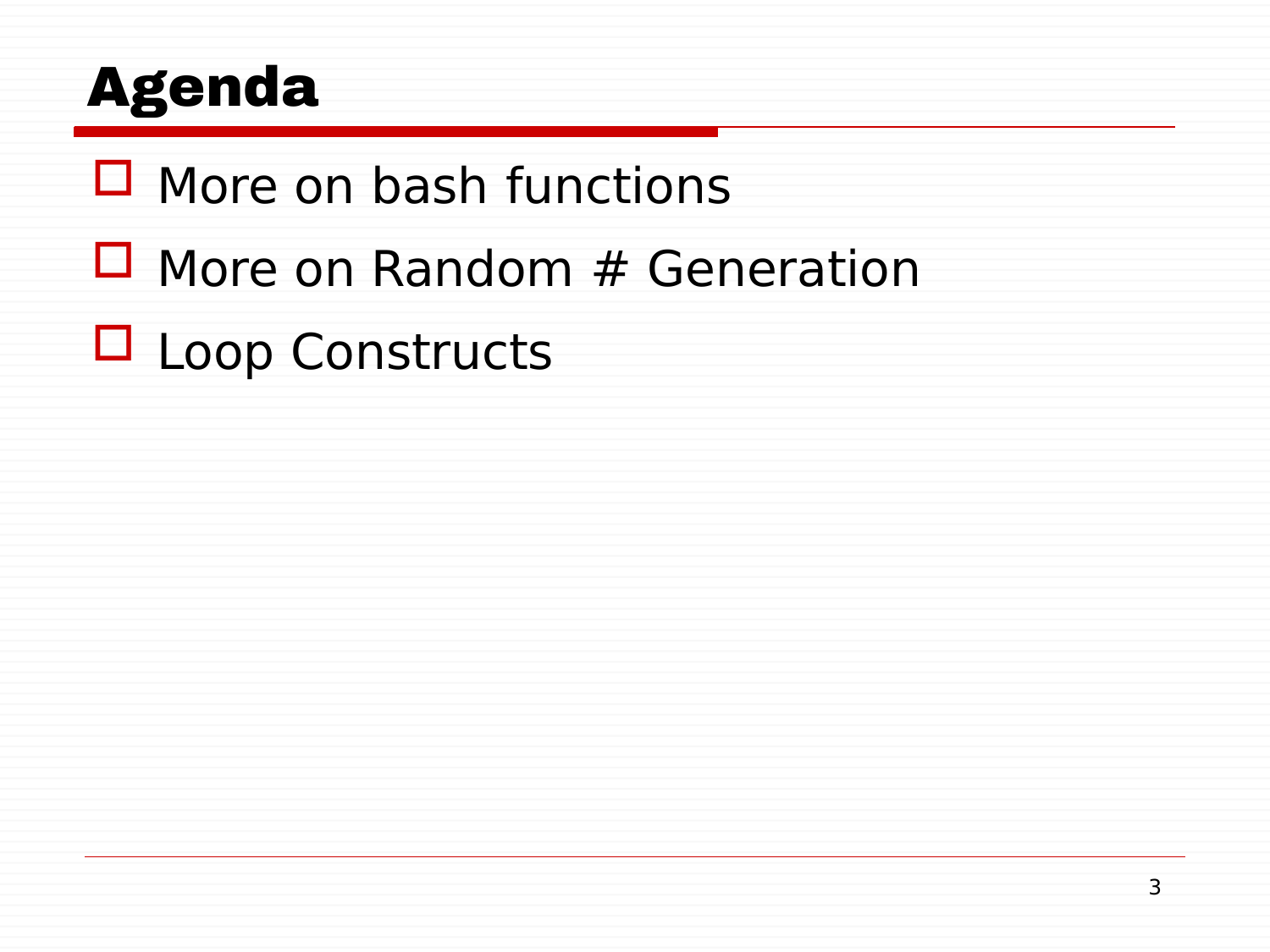

# Agenda

More on bash functions
More on Random # Generation
Loop Constructs

3